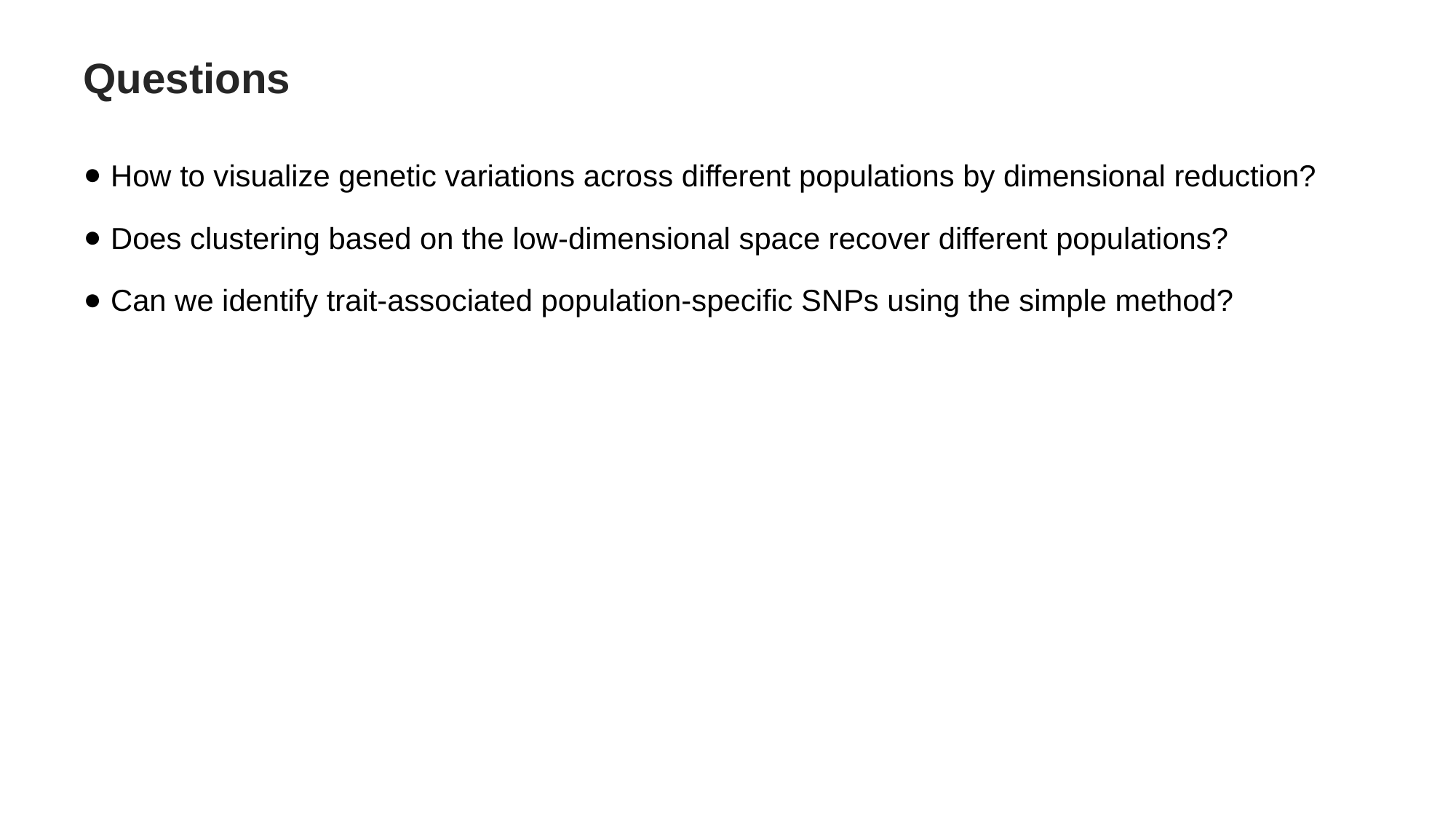

# Questions
How to visualize genetic variations across different populations by dimensional reduction?
Does clustering based on the low-dimensional space recover different populations?
Can we identify trait-associated population-specific SNPs using the simple method?